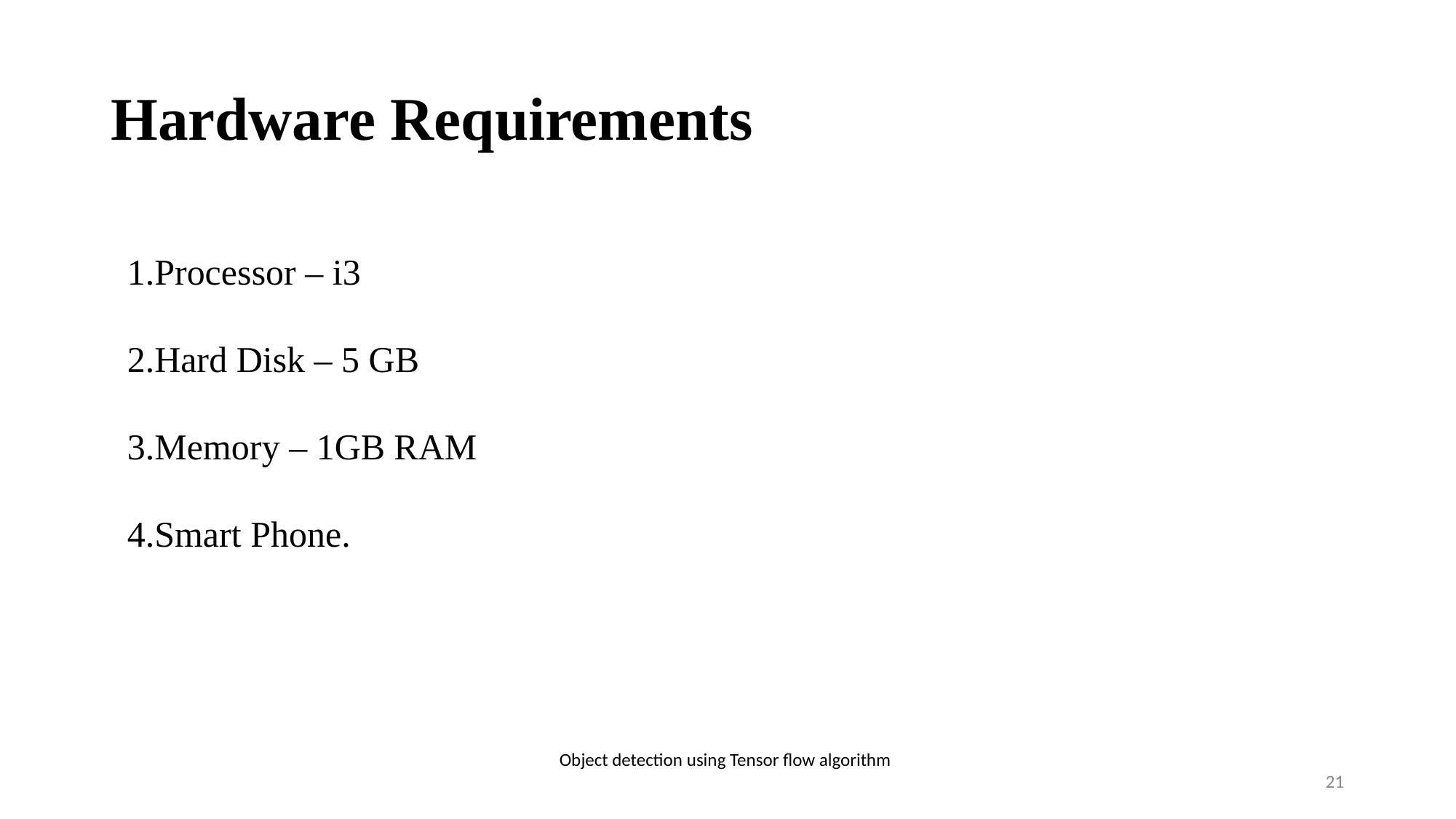

# Hardware Requirements

1.Processor – i3

2.Hard Disk – 5 GB

3.Memory – 1GB RAM

4.Smart Phone.

Object detection using Tensor flow algorithm

21